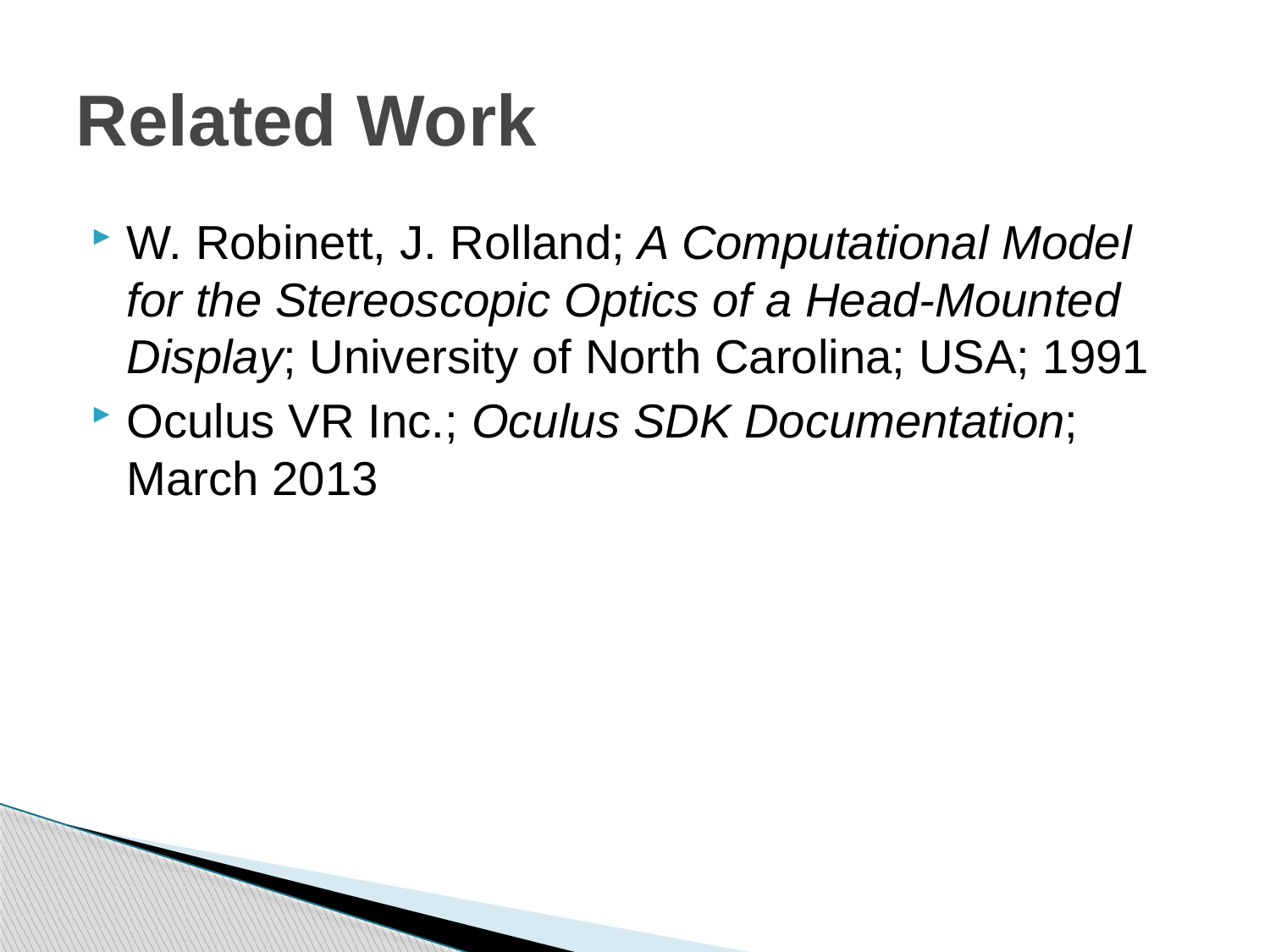

# Related Work
W. Robinett, J. Rolland; A Computational Model for the Stereoscopic Optics of a Head-Mounted Display; University of North Carolina; USA; 1991
Oculus VR Inc.; Oculus SDK Documentation; March 2013